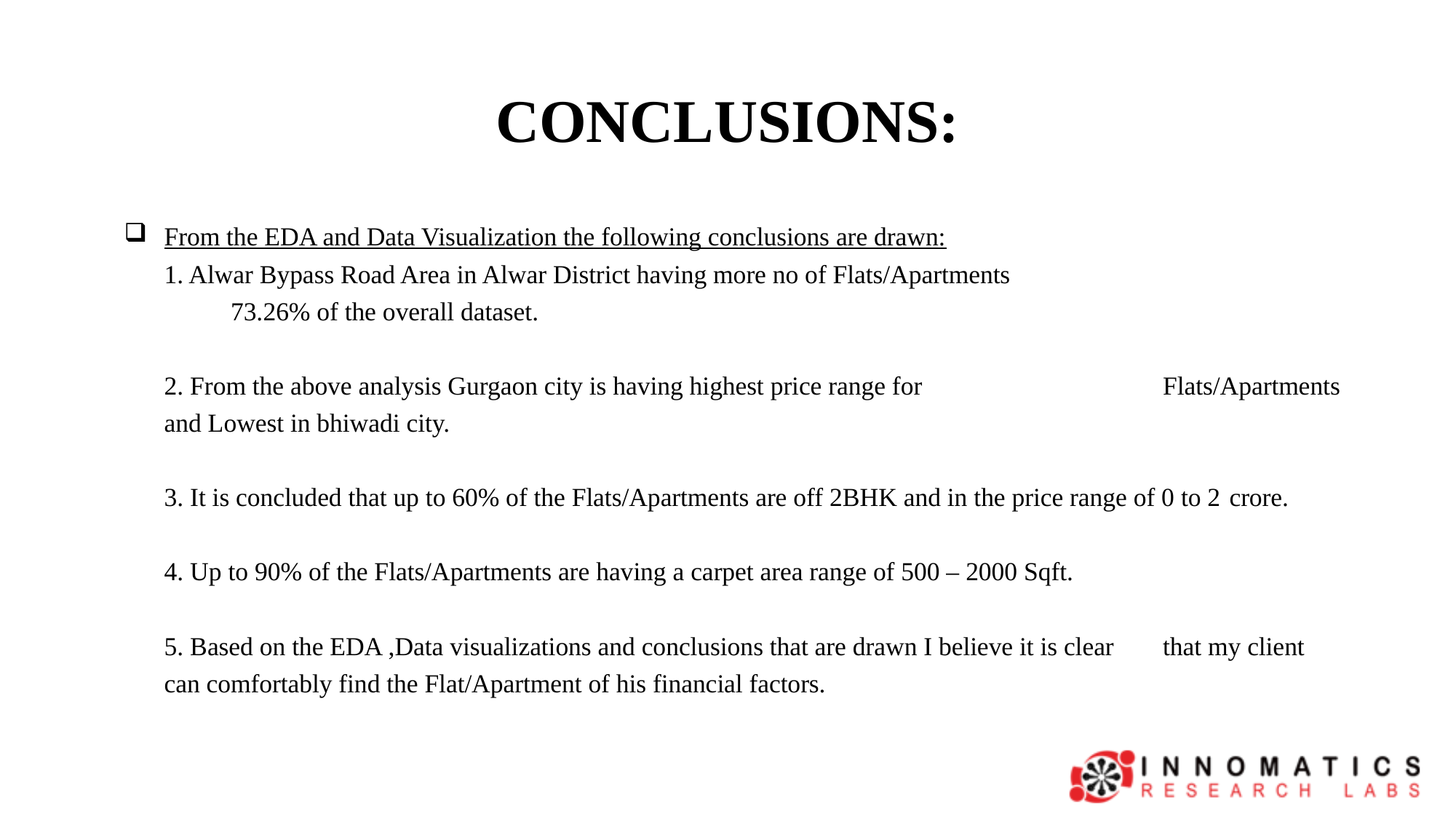

# CONCLUSIONS:
From the EDA and Data Visualization the following conclusions are drawn:
		1. Alwar Bypass Road Area in Alwar District having more no of Flats/Apartments
		  	73.26% of the overall dataset.

		2. From the above analysis Gurgaon city is having highest price range for 	   	    	  		Flats/Apartments and Lowest in bhiwadi city.

		3. It is concluded that up to 60% of the Flats/Apartments are off 2BHK and in the price range of 0 to 2 		crore.

		4. Up to 90% of the Flats/Apartments are having a carpet area range of 500 – 2000 Sqft.

		5. Based on the EDA ,Data visualizations and conclusions that are drawn I believe it is clear 			that my client can comfortably find the Flat/Apartment of his financial factors.